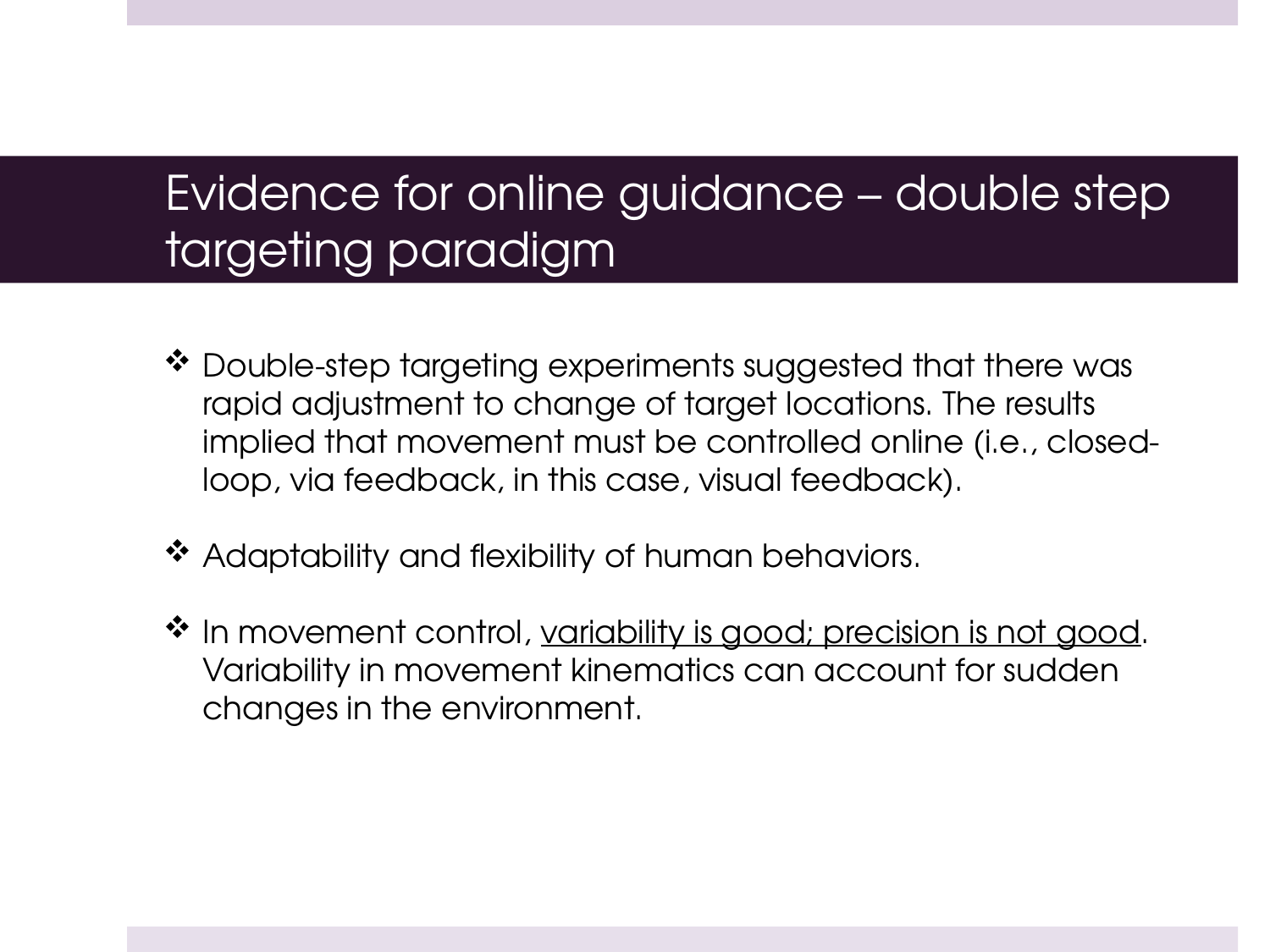

# Evidence for online guidance – double step targeting paradigm
Double-step targeting experiments suggested that there was rapid adjustment to change of target locations. The results implied that movement must be controlled online (i.e., closed-loop, via feedback, in this case, visual feedback).

Adaptability and flexibility of human behaviors.

In movement control, variability is good; precision is not good. Variability in movement kinematics can account for sudden changes in the environment.